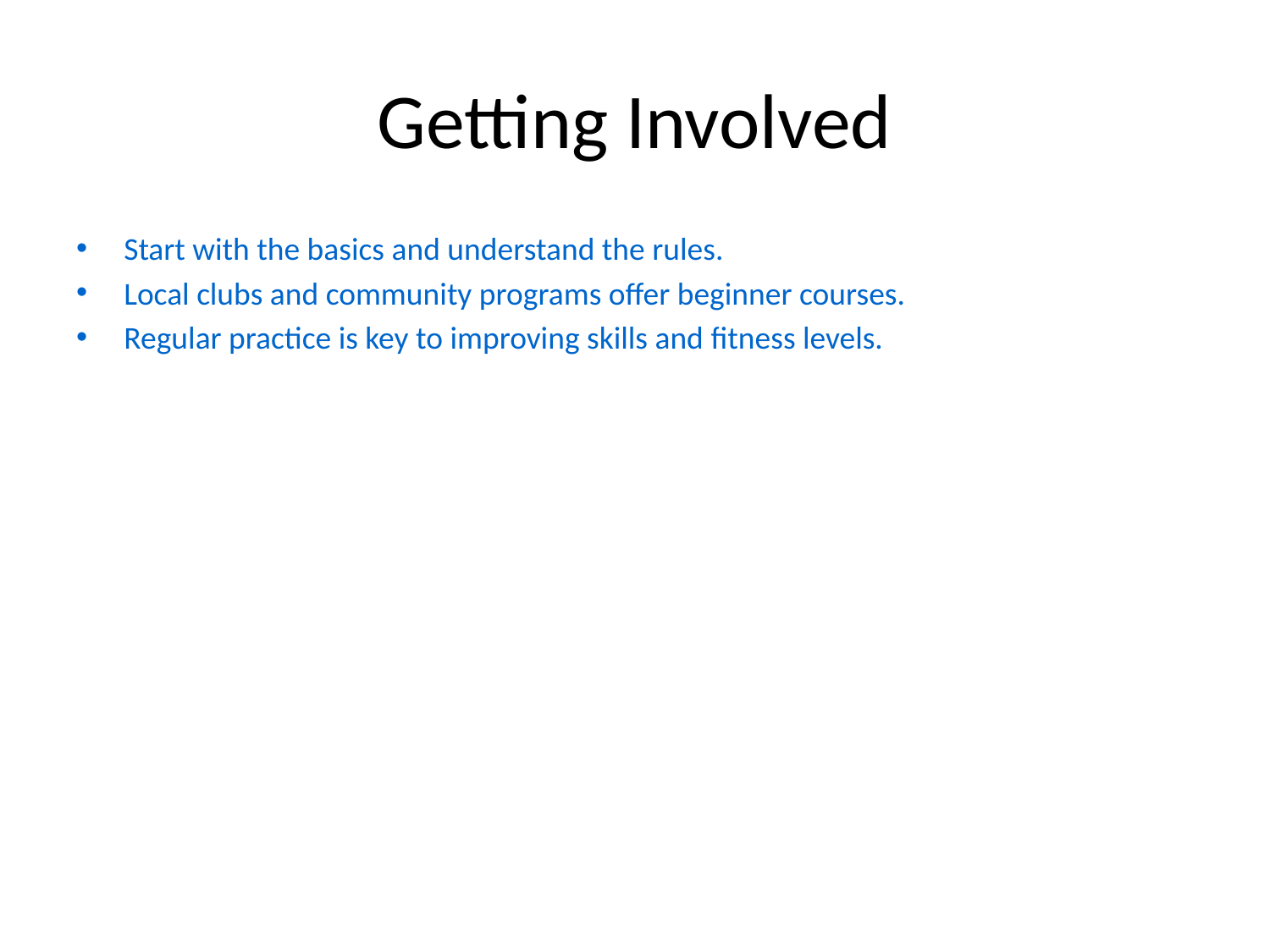

# Getting Involved
Start with the basics and understand the rules.
Local clubs and community programs offer beginner courses.
Regular practice is key to improving skills and fitness levels.